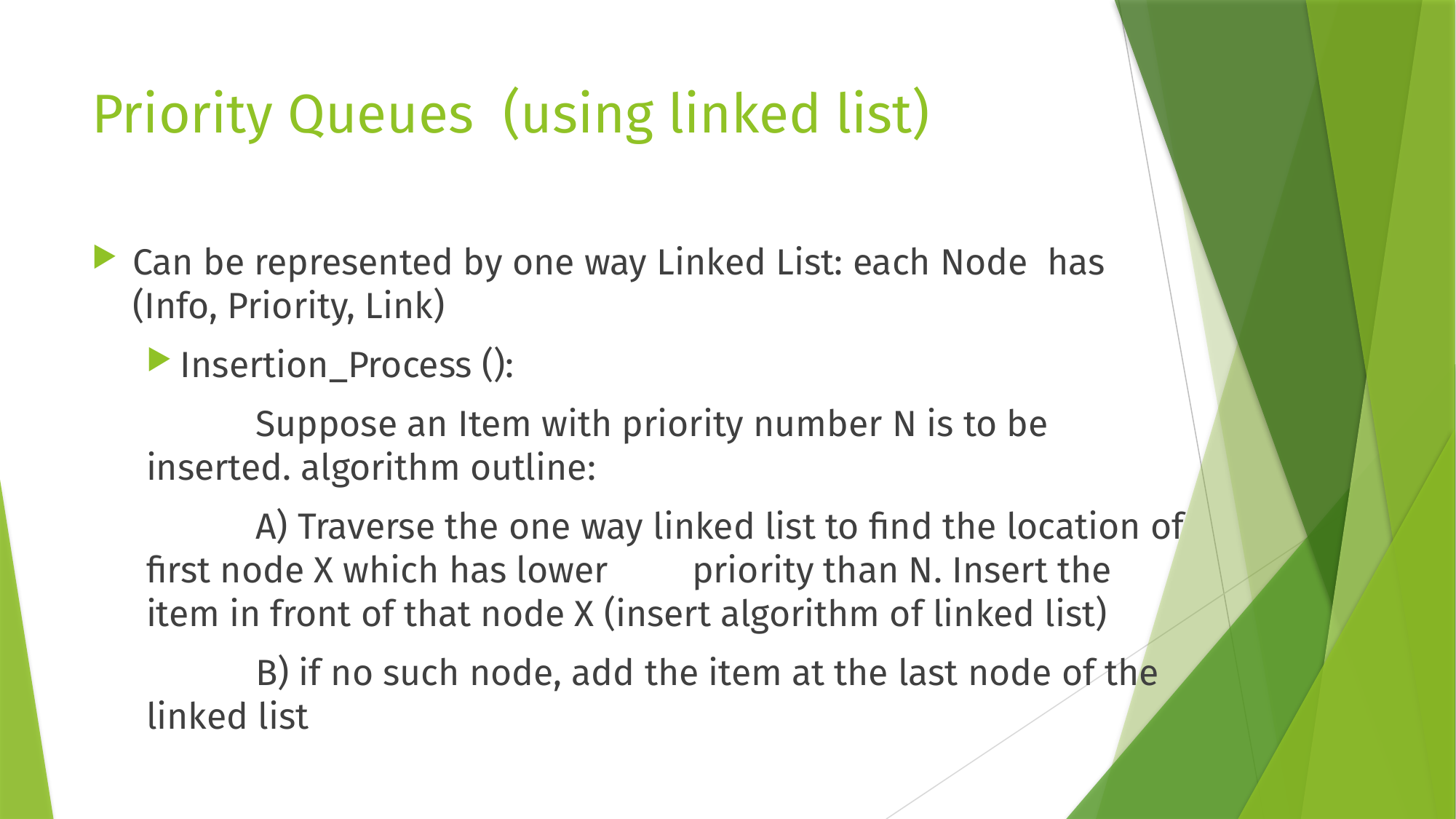

# Priority Queues  (using linked list)
Can be represented by one way Linked List: each Node  has (Info, Priority, Link)
Insertion_Process ():
	Suppose an Item with priority number N is to be inserted. algorithm outline:
	A) Traverse the one way linked list to find the location of first node X which has lower 	priority than N. Insert the item in front of that node X (insert algorithm of linked list)
	B) if no such node, add the item at the last node of the linked list